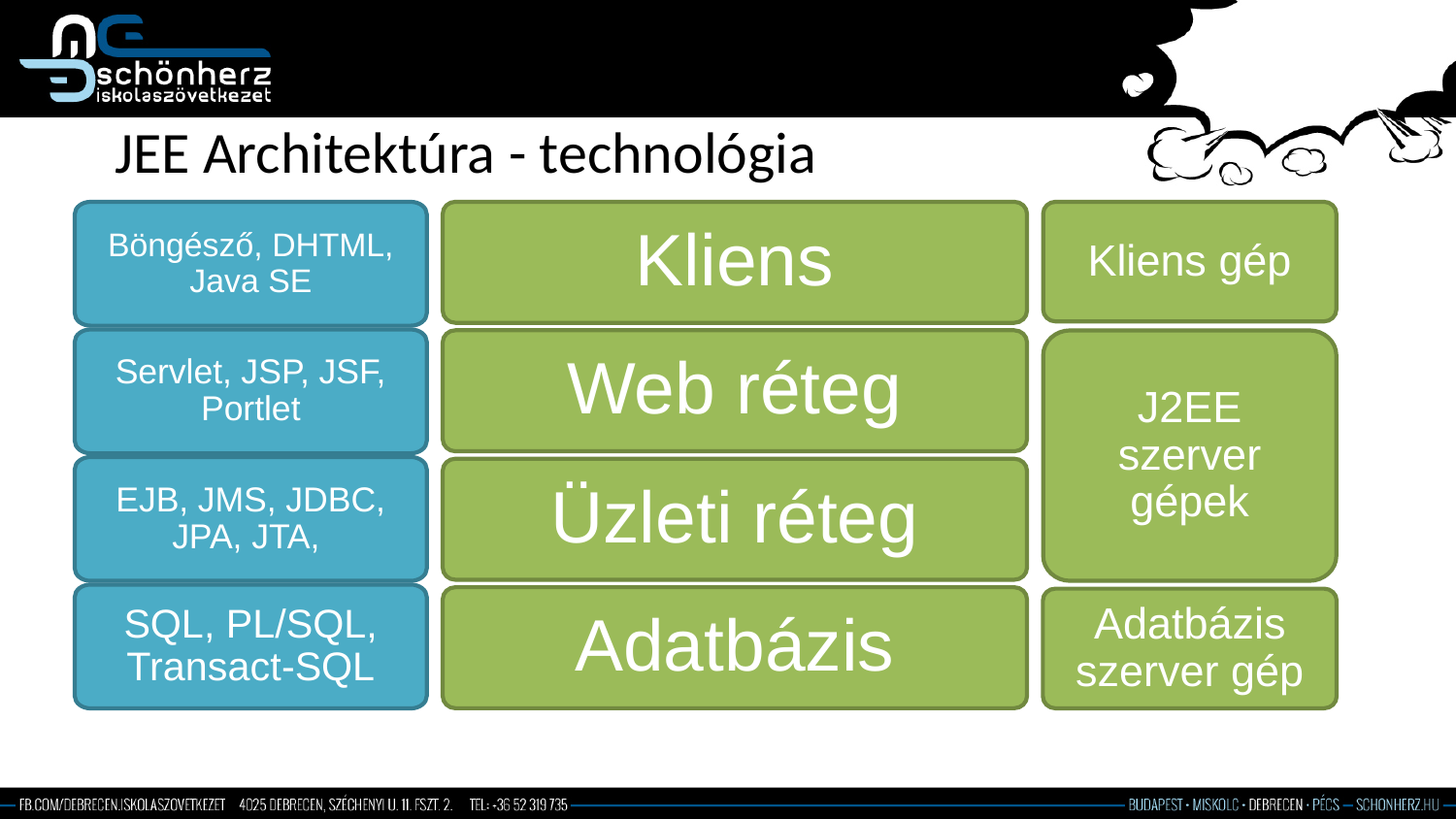

# JEE Architektúra - technológia
Kliens gép
J2EE szerver gépek
Adatbázis szerver gép
Böngésző, DHTML, Java SE
Servlet, JSP, JSF, Portlet
EJB, JMS, JDBC, JPA, JTA,
SQL, PL/SQL, Transact-SQL
Kliens
Web réteg
Üzleti réteg
Adatbázis